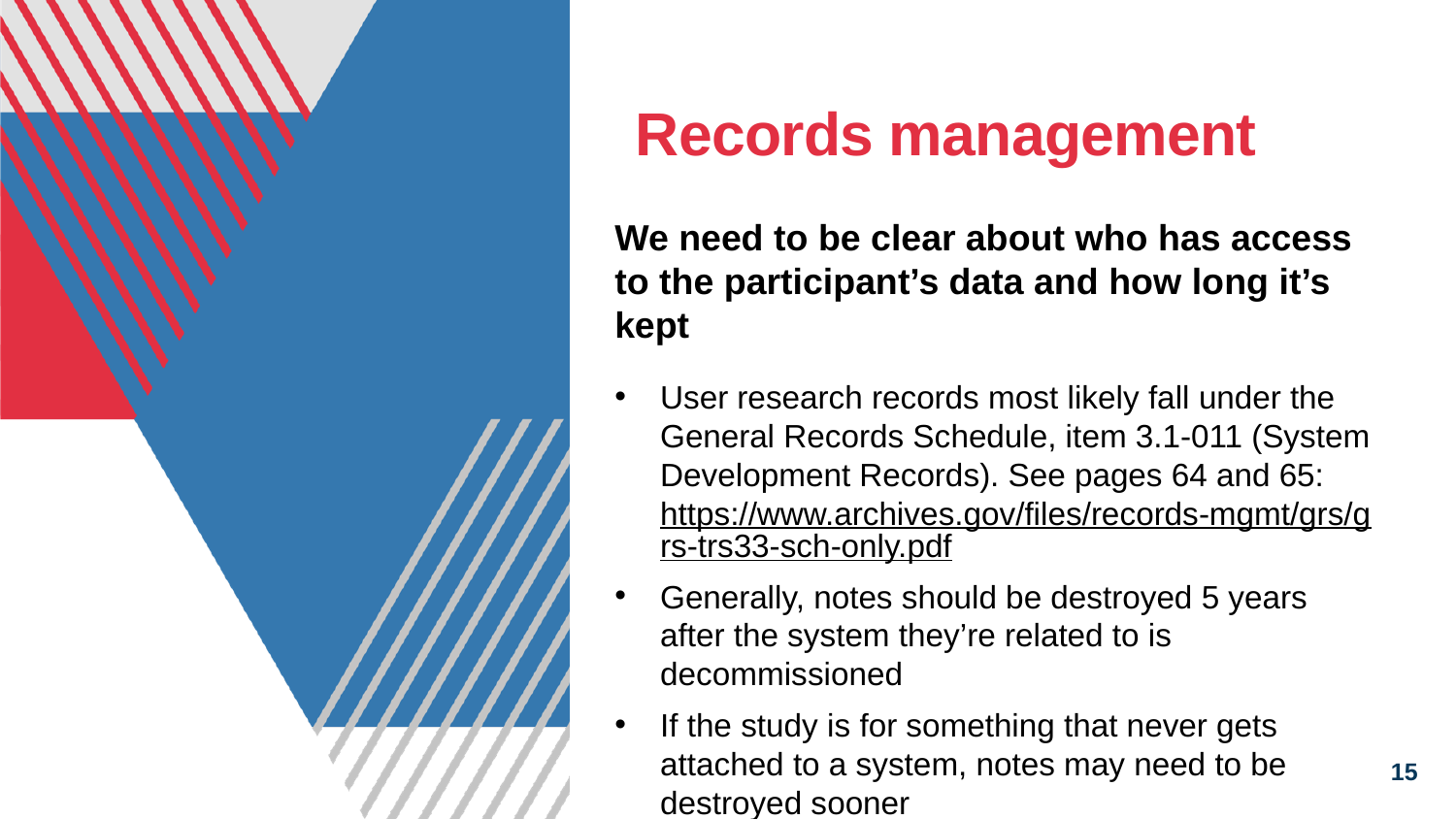

# Records management
We need to be clear about who has access to the participant’s data and how long it’s kept

User research records most likely fall under the General Records Schedule, item 3.1-011 (System Development Records). See pages 64 and 65: https://www.archives.gov/files/records-mgmt/grs/grs-trs33-sch-only.pdf
Generally, notes should be destroyed 5 years after the system they’re related to is decommissioned
If the study is for something that never gets attached to a system, notes may need to be destroyed sooner

15